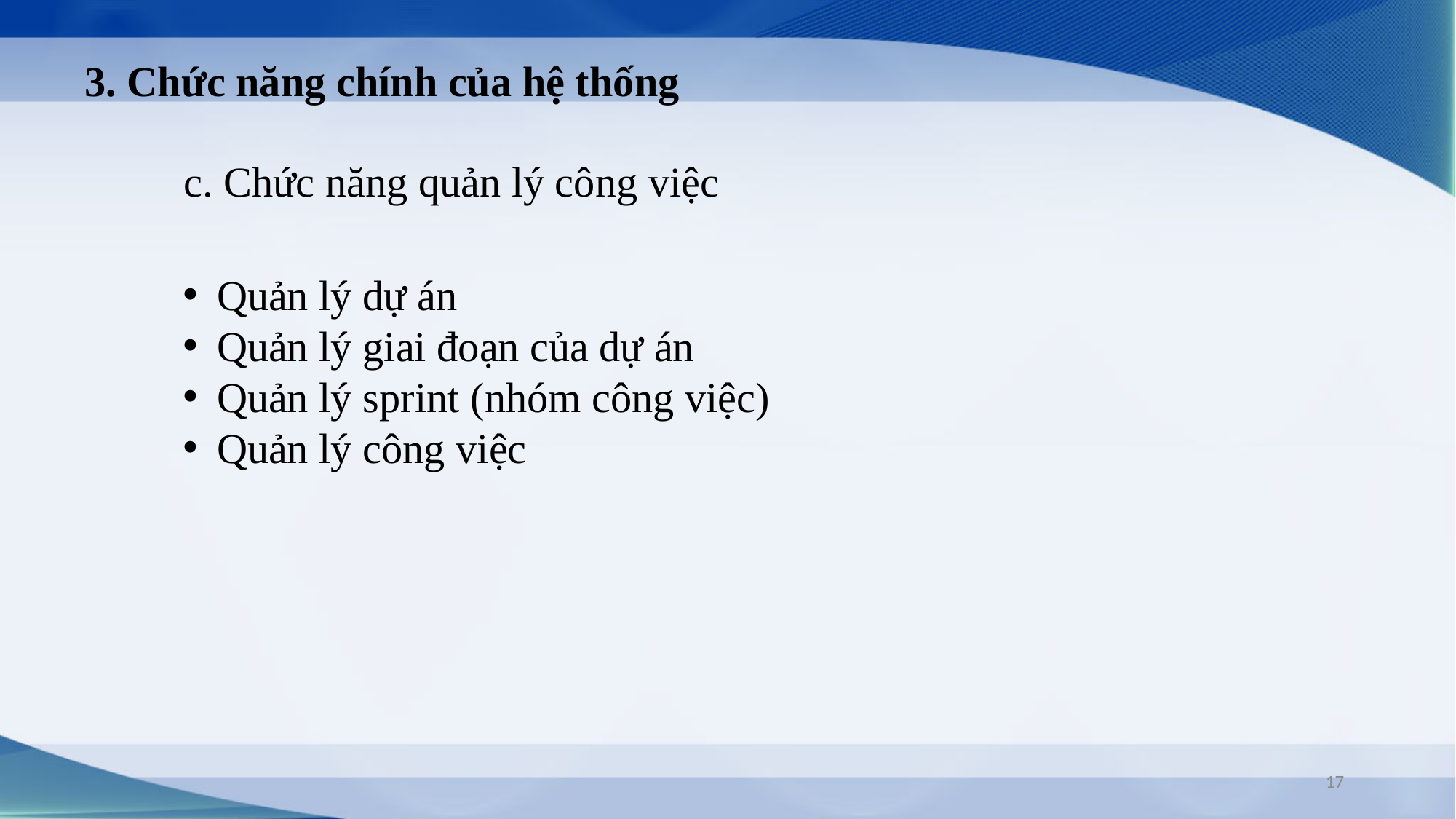

3. Chức năng chính của hệ thống
c. Chức năng quản lý công việc

Quản lý dự án
Quản lý giai đoạn của dự án
Quản lý sprint (nhóm công việc)
Quản lý công việc

17